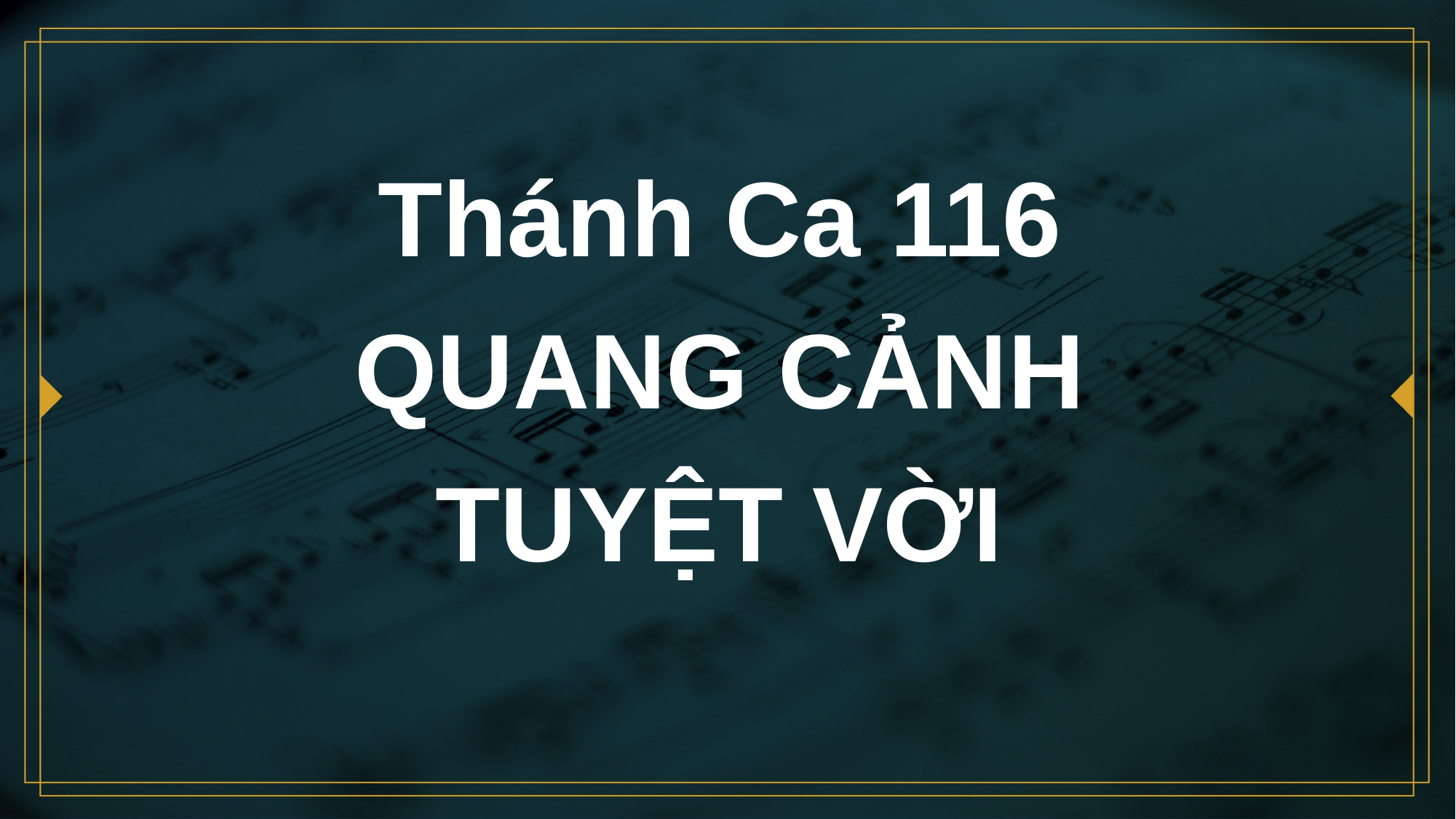

# Thánh Ca 116 QUANG CẢNH TUYỆT VỜI